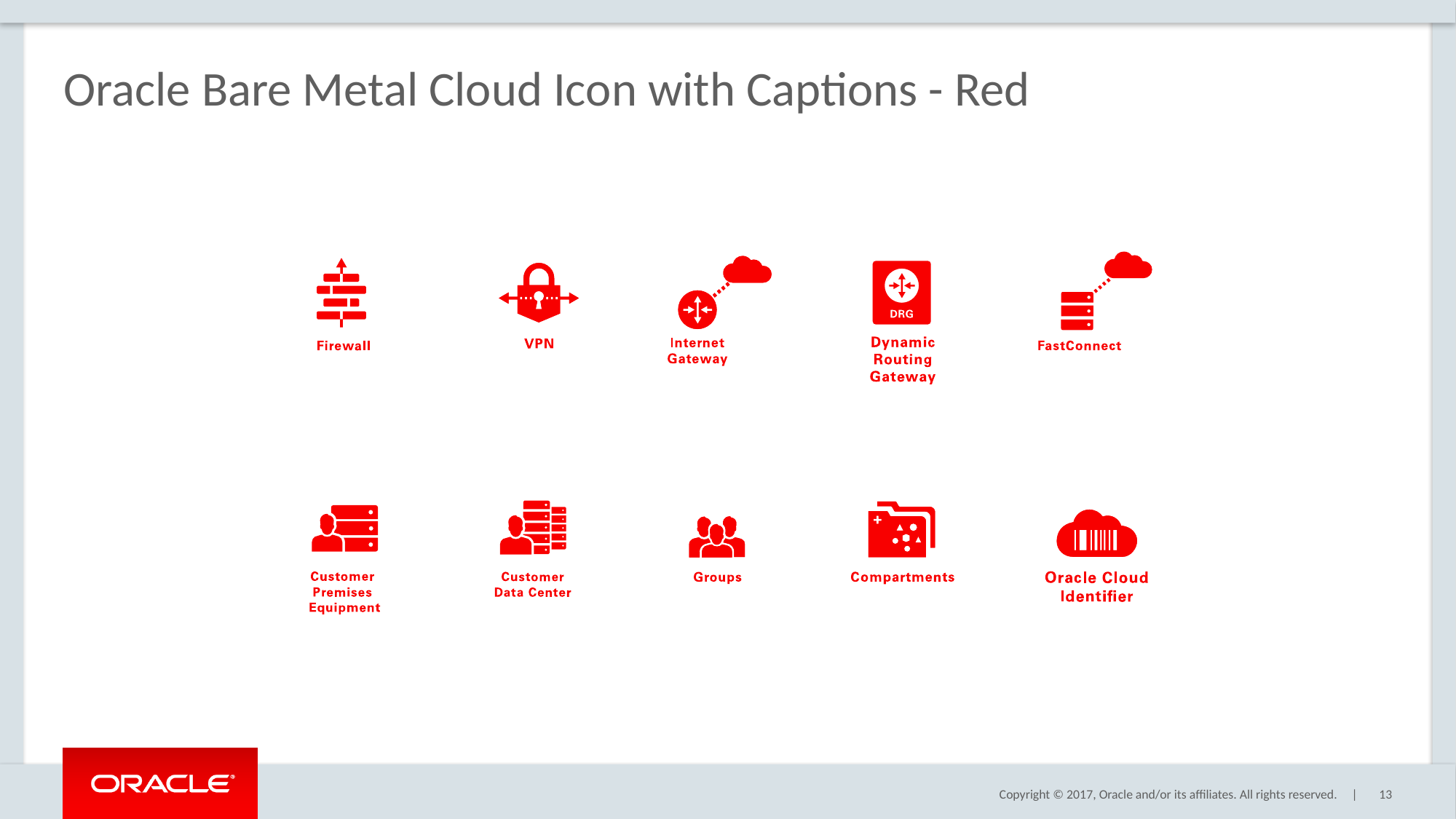

# Oracle Bare Metal Cloud Icon with Captions - Red

13